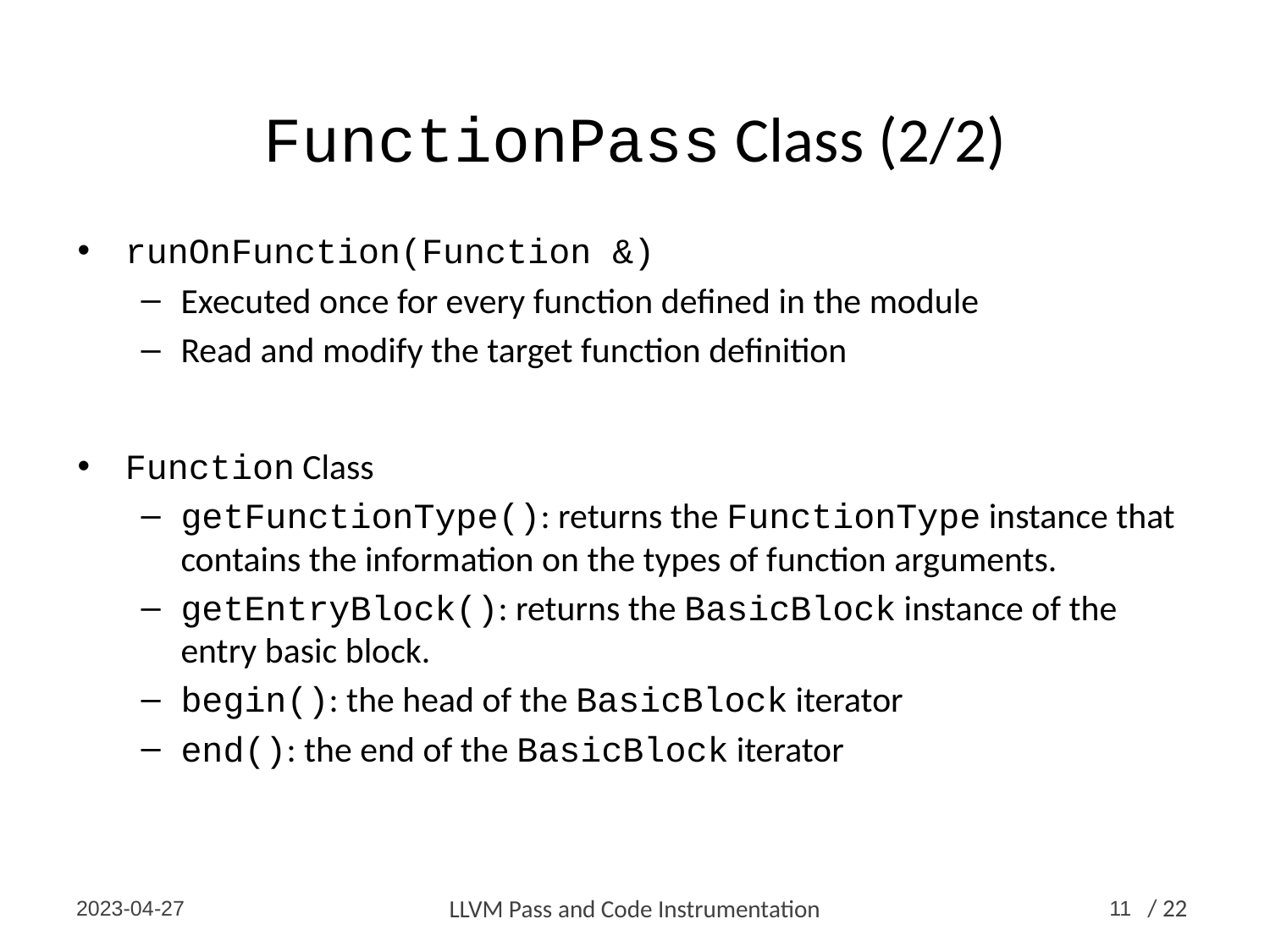

# FunctionPass Class (2/2)
runOnFunction(Function &)
Executed once for every function defined in the module
Read and modify the target function definition

Function Class
getFunctionType(): returns the FunctionType instance that contains the information on the types of function arguments.
getEntryBlock(): returns the BasicBlock instance of the entry basic block.
begin(): the head of the BasicBlock iterator
end(): the end of the BasicBlock iterator
2023-04-27
LLVM Pass and Code Instrumentation
11